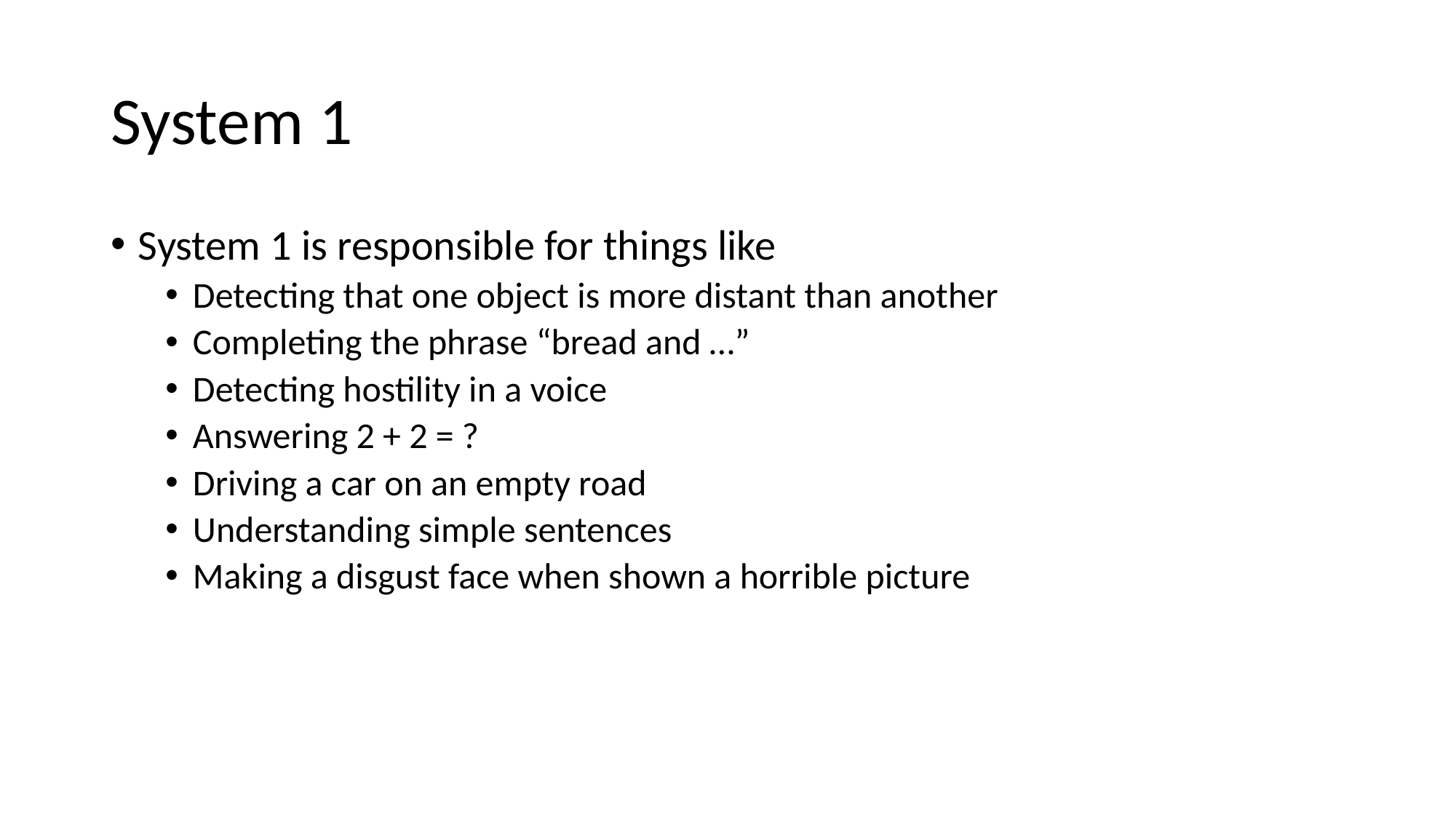

# System 1
System 1 is responsible for things like
Detecting that one object is more distant than another
Completing the phrase “bread and …”
Detecting hostility in a voice
Answering 2 + 2 = ?
Driving a car on an empty road
Understanding simple sentences
Making a disgust face when shown a horrible picture